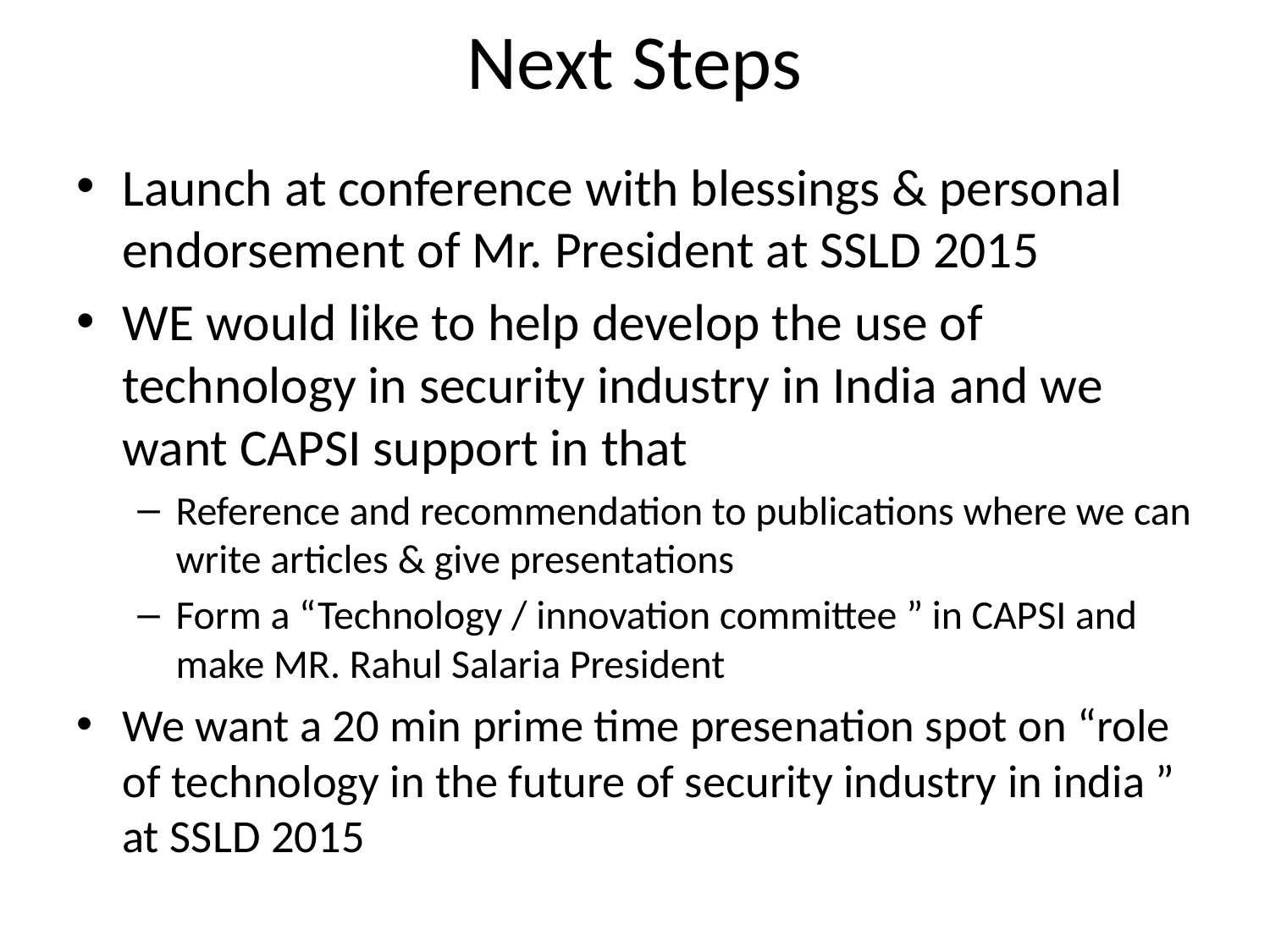

# Next Steps
Launch at conference with blessings & personal endorsement of Mr. President at SSLD 2015
WE would like to help develop the use of technology in security industry in India and we want CAPSI support in that
Reference and recommendation to publications where we can write articles & give presentations
Form a “Technology / innovation committee ” in CAPSI and make MR. Rahul Salaria President
We want a 20 min prime time presenation spot on “role of technology in the future of security industry in india ” at SSLD 2015